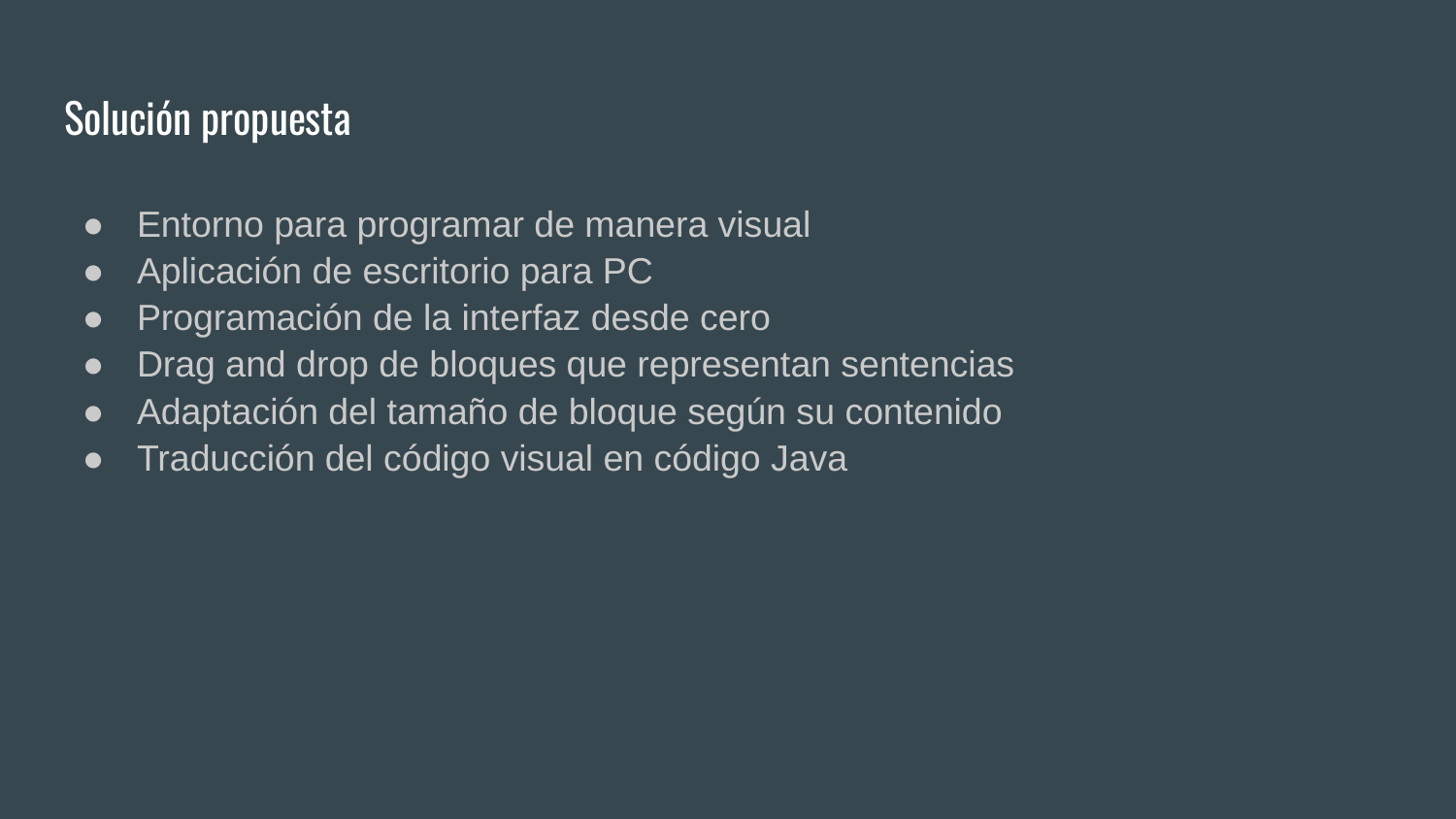

# Solución propuesta
Entorno para programar de manera visual
Aplicación de escritorio para PC
Programación de la interfaz desde cero
Drag and drop de bloques que representan sentencias
Adaptación del tamaño de bloque según su contenido
Traducción del código visual en código Java